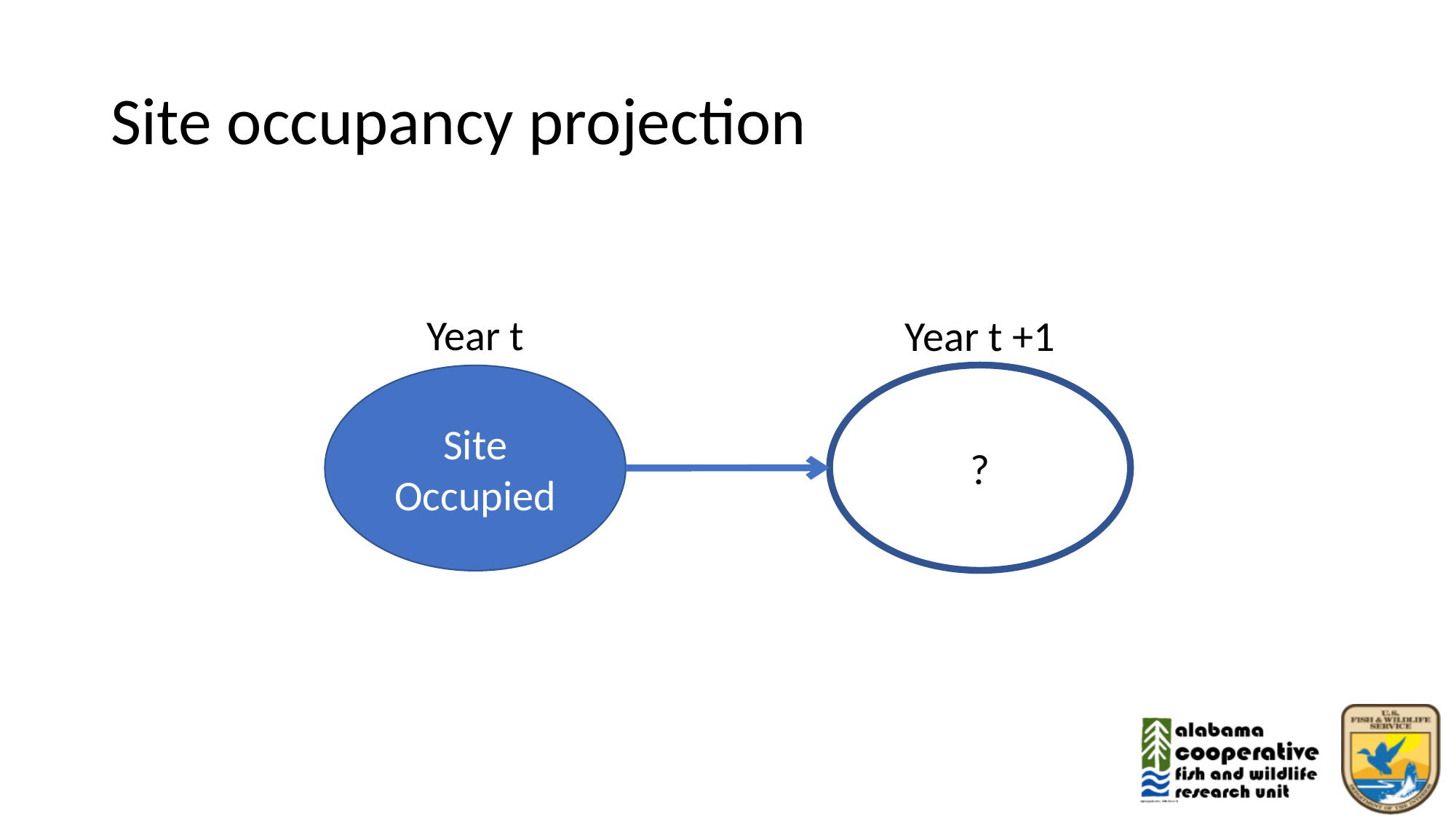

# Site occupancy projection

Year t
Year t +1
?
Site Occupied